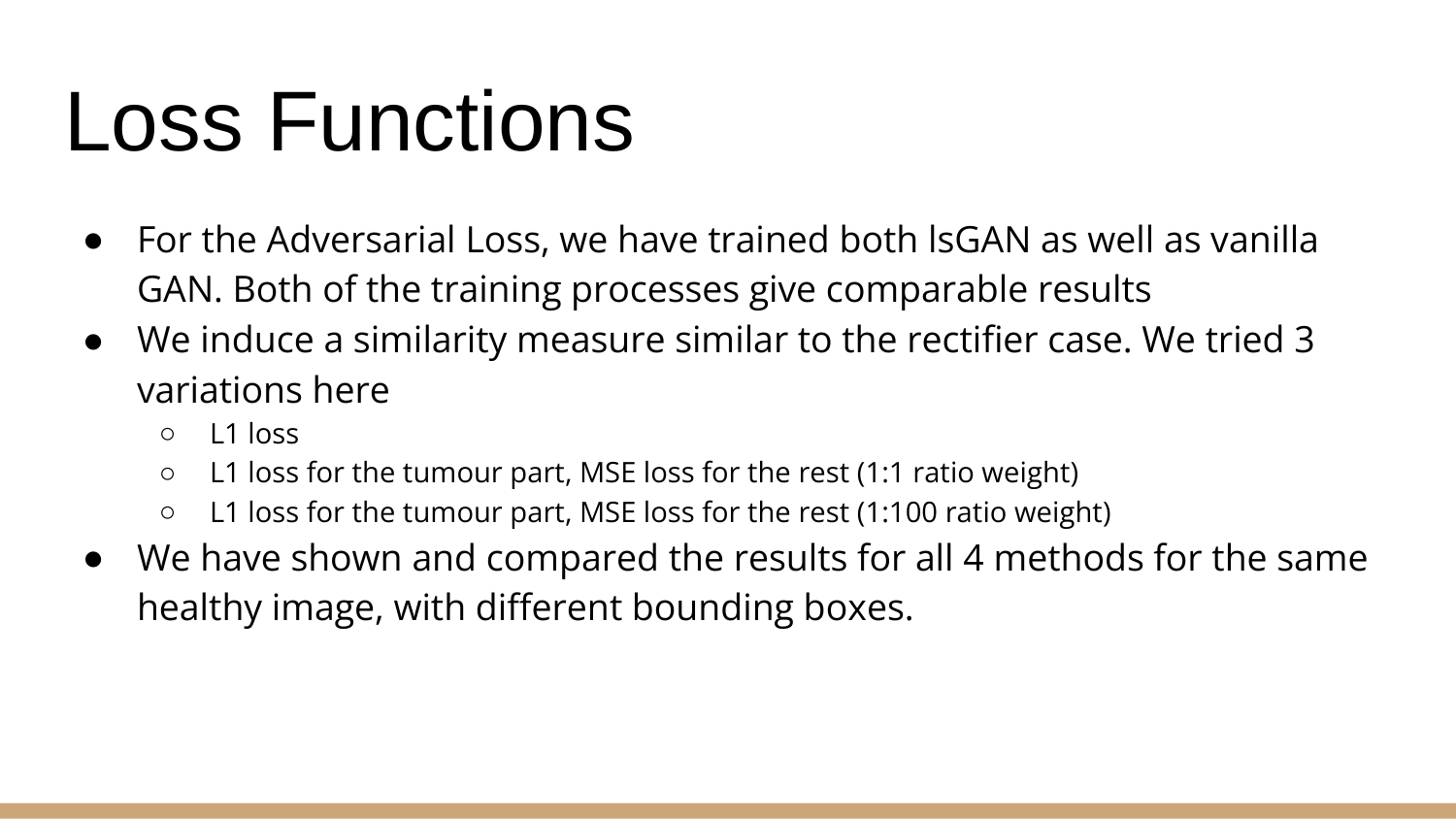

# Loss Functions
For the Adversarial Loss, we have trained both lsGAN as well as vanilla GAN. Both of the training processes give comparable results
We induce a similarity measure similar to the rectifier case. We tried 3 variations here
L1 loss
L1 loss for the tumour part, MSE loss for the rest (1:1 ratio weight)
L1 loss for the tumour part, MSE loss for the rest (1:100 ratio weight)
We have shown and compared the results for all 4 methods for the same healthy image, with different bounding boxes.